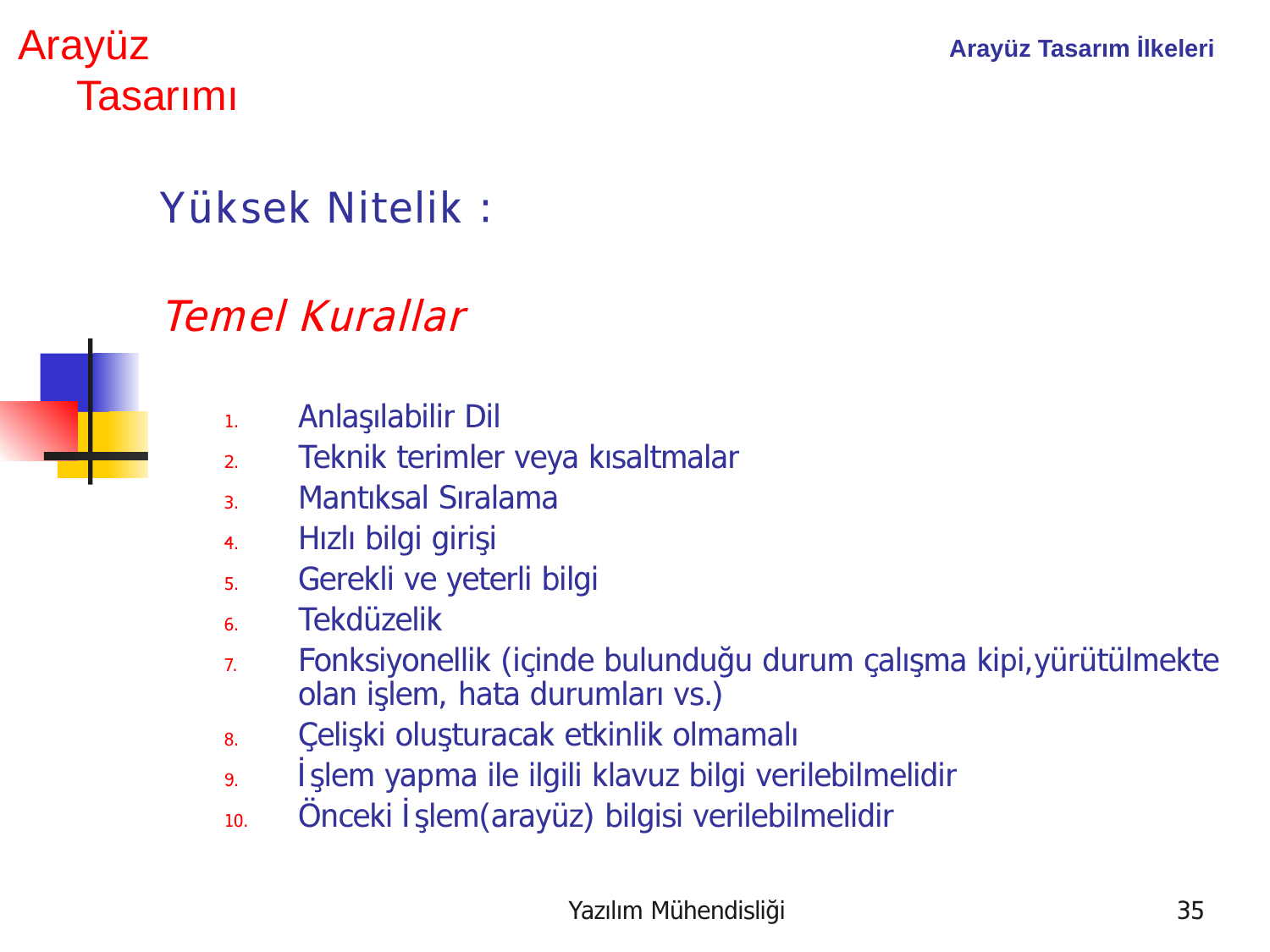

Arayüz
     Tasarımı
Arayüz Tasarım İlkeleri
Yüksek Nitelik :

Temel Kurallar

Anlaşılabilir Dil
Teknik terimler veya kısaltmalar
Mantıksal Sıralama
Hızlı bilgi girişi
Gerekli ve yeterli bilgi
Tekdüzelik
Fonksiyonellik (içinde bulunduğu durum çalışma kipi,yürütülmekte olan işlem, hata durumları vs.)
Çelişki oluşturacak etkinlik olmamalı
İşlem yapma ile ilgili klavuz bilgi verilebilmelidir
Önceki İşlem(arayüz) bilgisi verilebilmelidir

Yazılım Mühendisliği
35